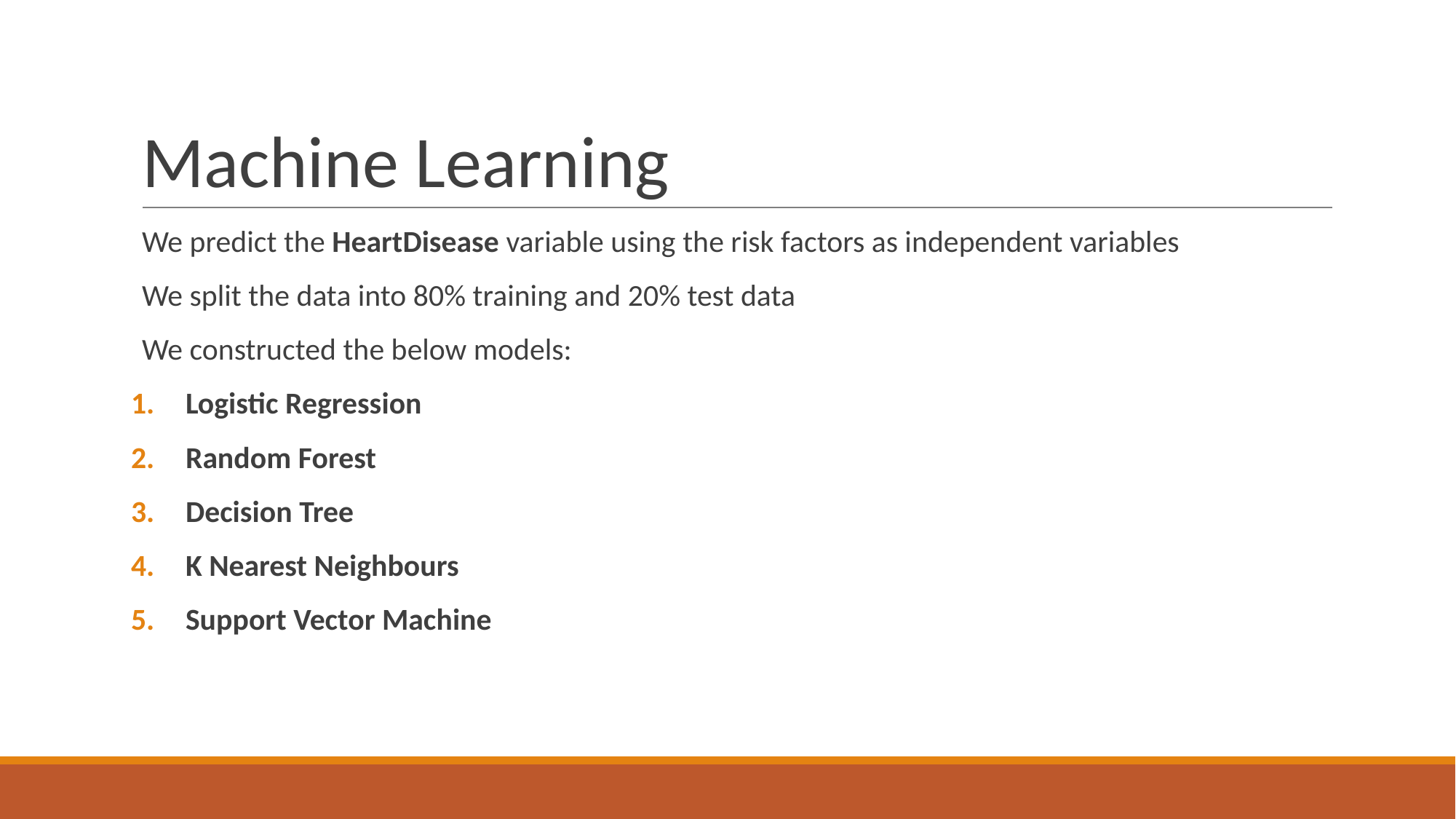

# Machine Learning
We predict the HeartDisease variable using the risk factors as independent variables
We split the data into 80% training and 20% test data
We constructed the below models:
Logistic Regression
Random Forest
Decision Tree
K Nearest Neighbours
Support Vector Machine